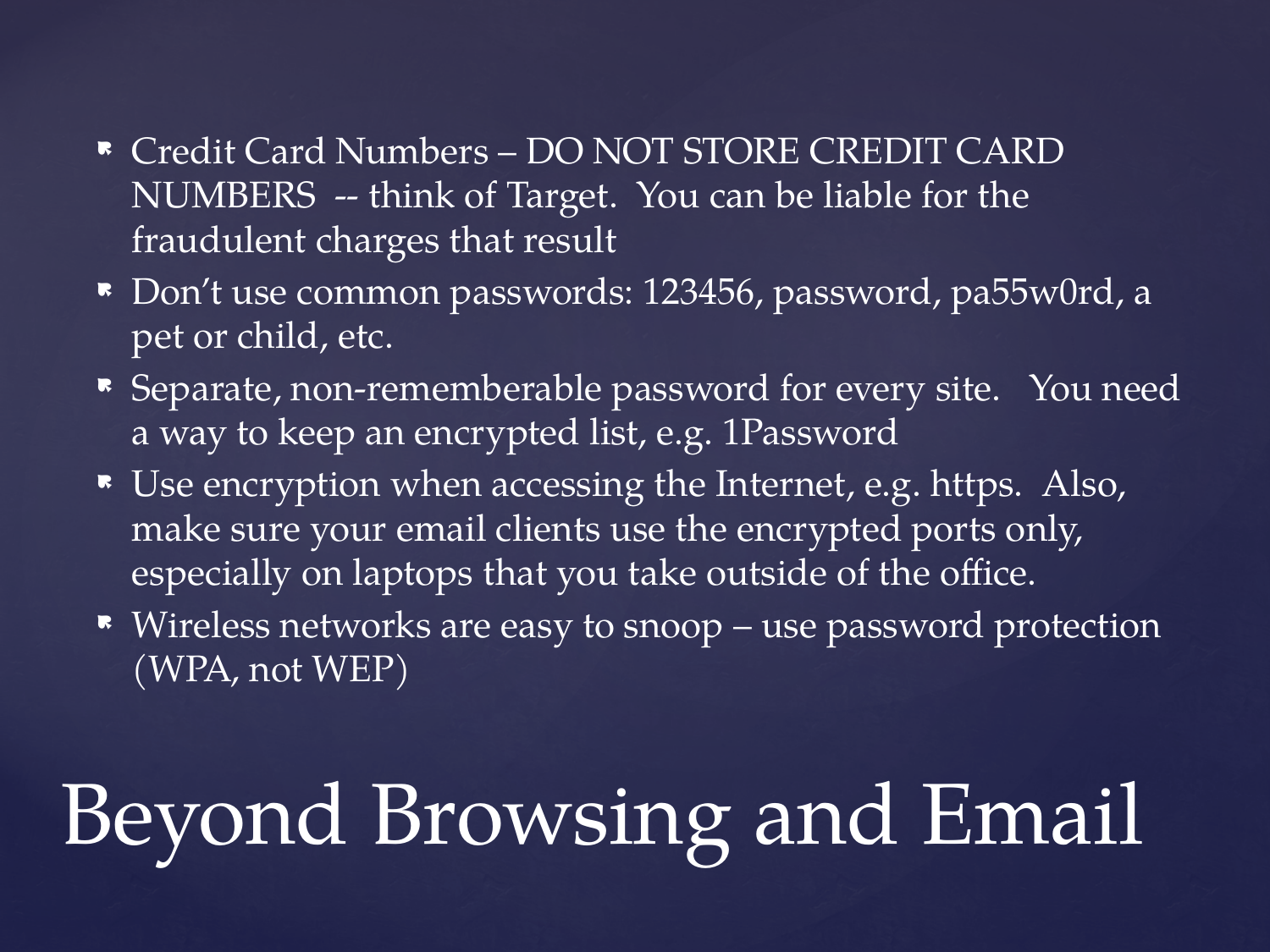

Credit Card Numbers – DO NOT STORE CREDIT CARD NUMBERS  -- think of Target.  You can be liable for the fraudulent charges that result
Don’t use common passwords: 123456, password, pa55w0rd, a pet or child, etc.
Separate, non-rememberable password for every site.   You need a way to keep an encrypted list, e.g. 1Password
Use encryption when accessing the Internet, e.g. https.  Also, make sure your email clients use the encrypted ports only, especially on laptops that you take outside of the office.
Wireless networks are easy to snoop – use password protection (WPA, not WEP)
# Beyond Browsing and Email